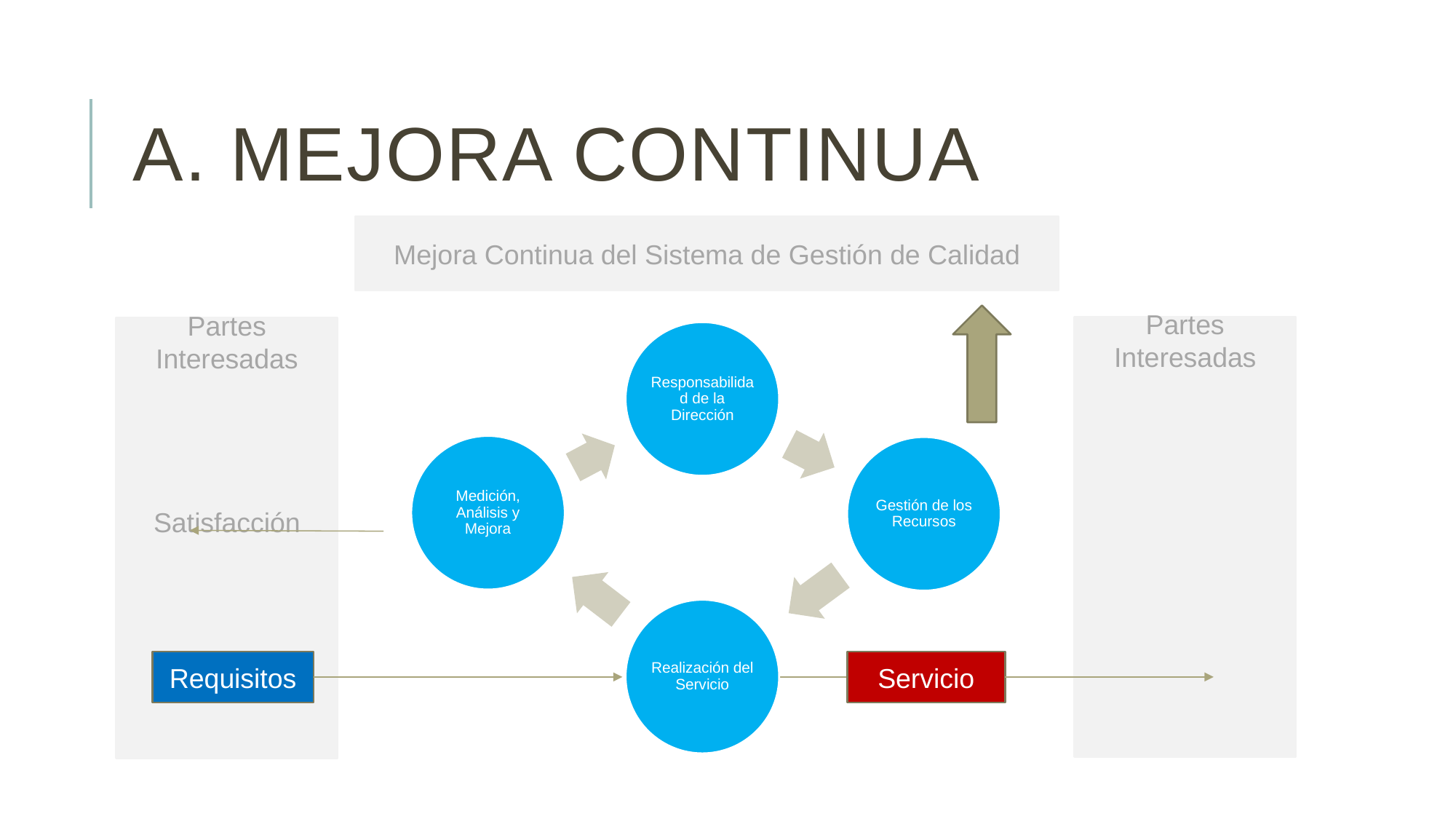

# a. Mejora Continua
Mejora Continua del Sistema de Gestión de Calidad
Responsabilidad de la Dirección

Gestión de los Recursos

Realización del Servicio

Medición, Análisis y Mejora

Partes Interesadas

Partes Interesadas

Satisfacción

Servicio
Requisitos